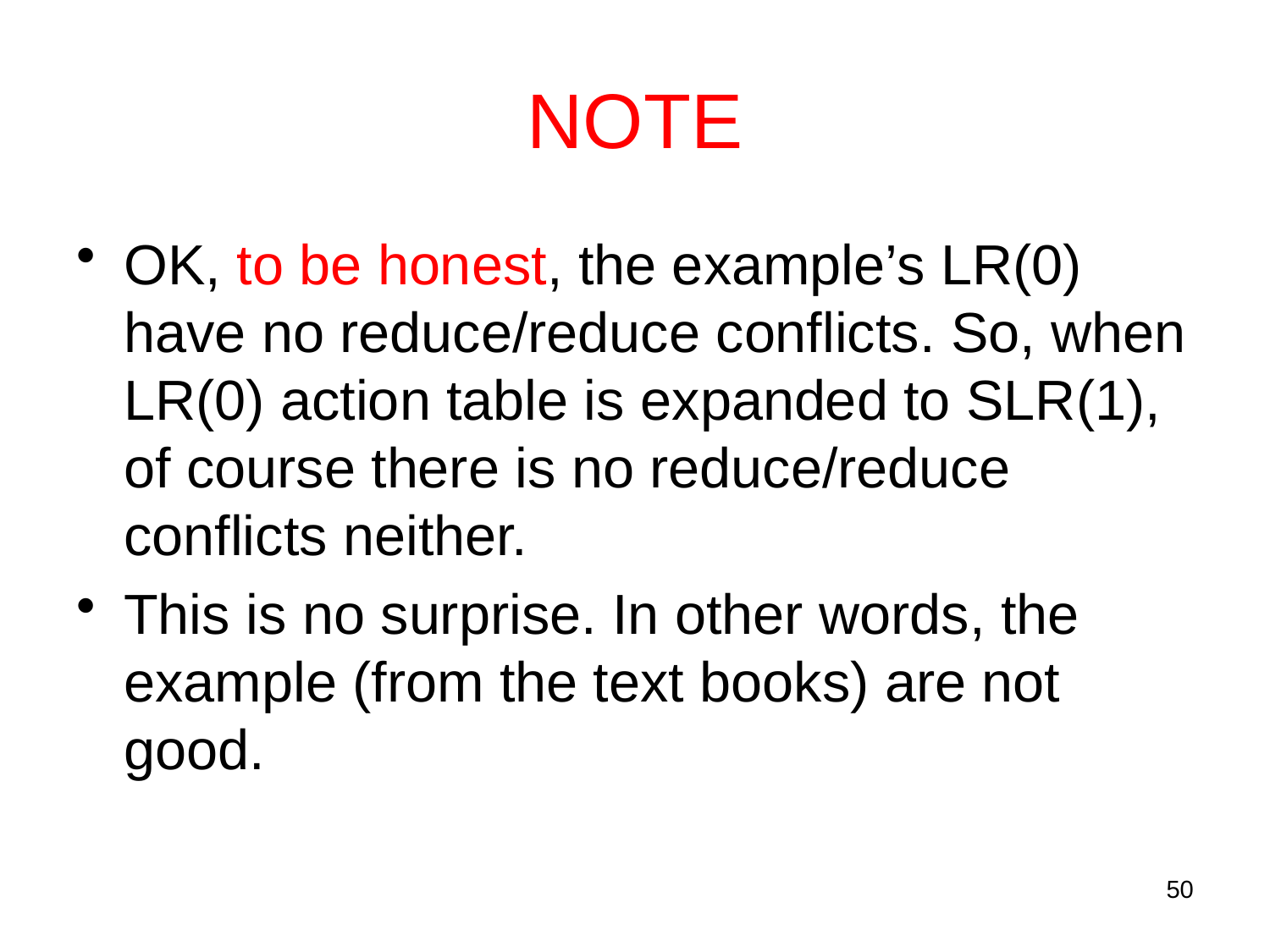

# NOTE
OK, to be honest, the example’s LR(0) have no reduce/reduce conflicts. So, when LR(0) action table is expanded to SLR(1), of course there is no reduce/reduce conflicts neither.
This is no surprise. In other words, the example (from the text books) are not good.
50